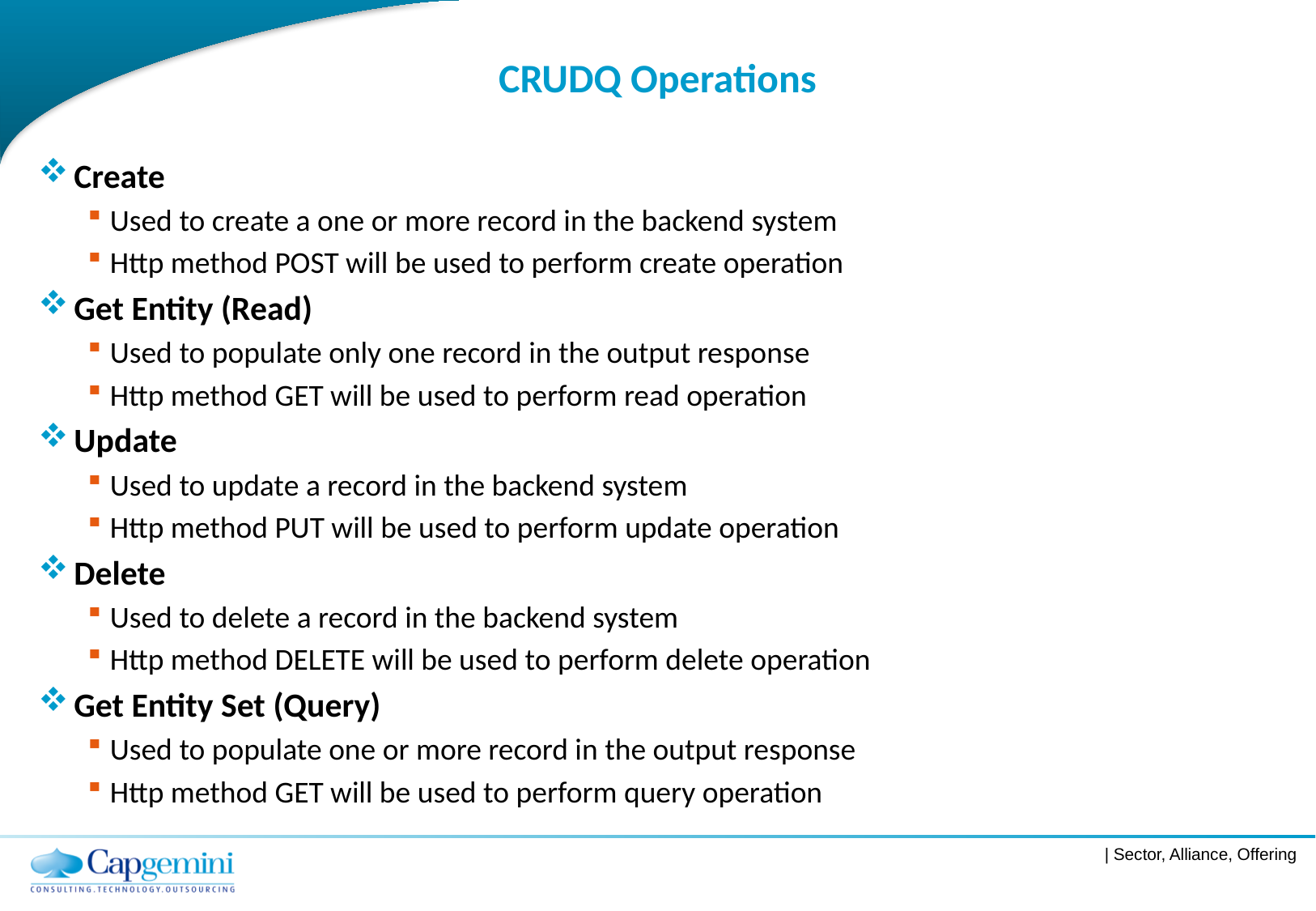

# CRUDQ Operations
Create
Used to create a one or more record in the backend system
Http method POST will be used to perform create operation
Get Entity (Read)
Used to populate only one record in the output response
Http method GET will be used to perform read operation
Update
Used to update a record in the backend system
Http method PUT will be used to perform update operation
Delete
Used to delete a record in the backend system
Http method DELETE will be used to perform delete operation
Get Entity Set (Query)
Used to populate one or more record in the output response
Http method GET will be used to perform query operation